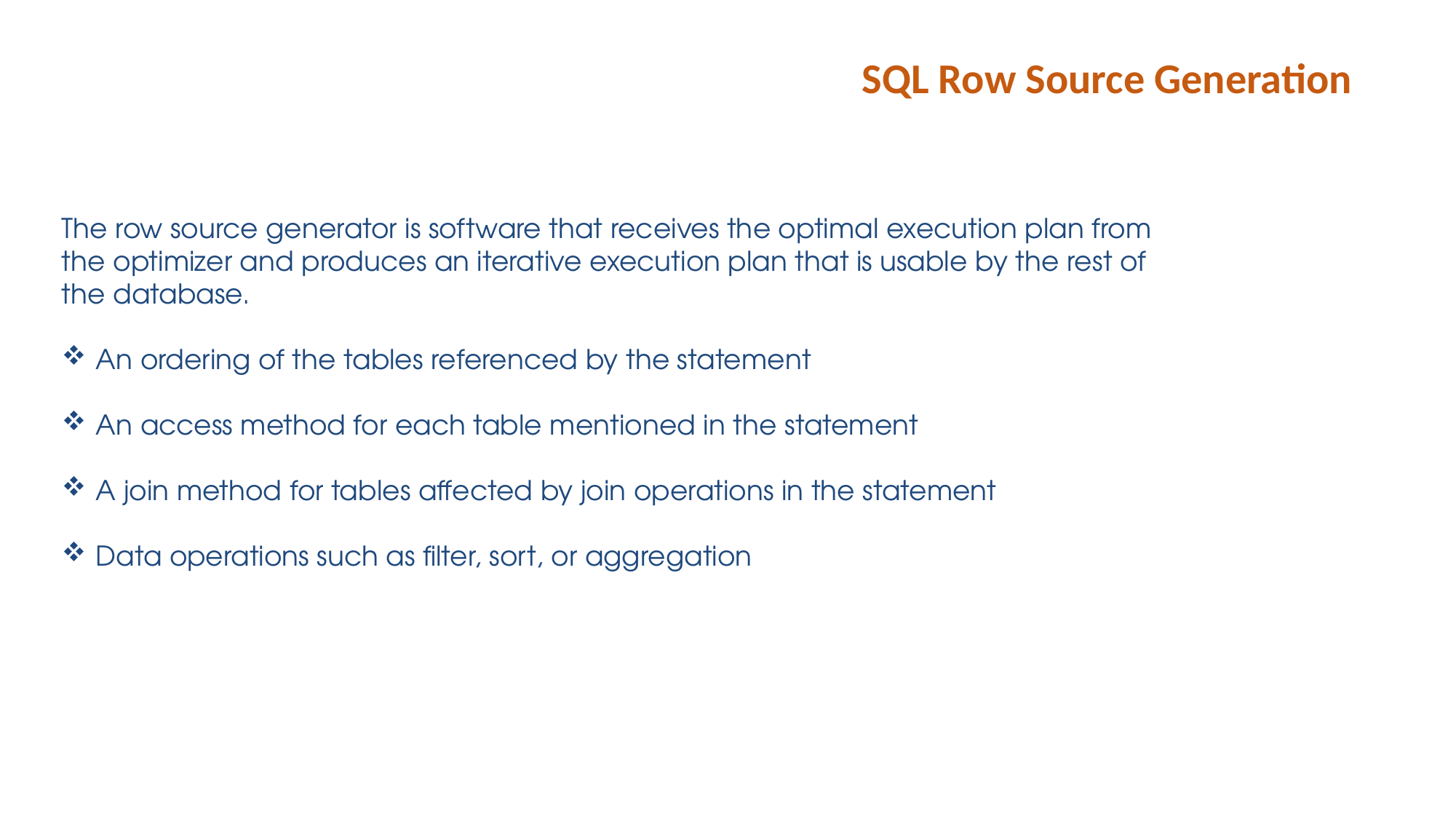

SQL Row Source Generation
The row source generator is software that receives the optimal execution plan from the optimizer and produces an iterative execution plan that is usable by the rest of the database.

An ordering of the tables referenced by the statement

An access method for each table mentioned in the statement

A join method for tables affected by join operations in the statement

Data operations such as filter, sort, or aggregation